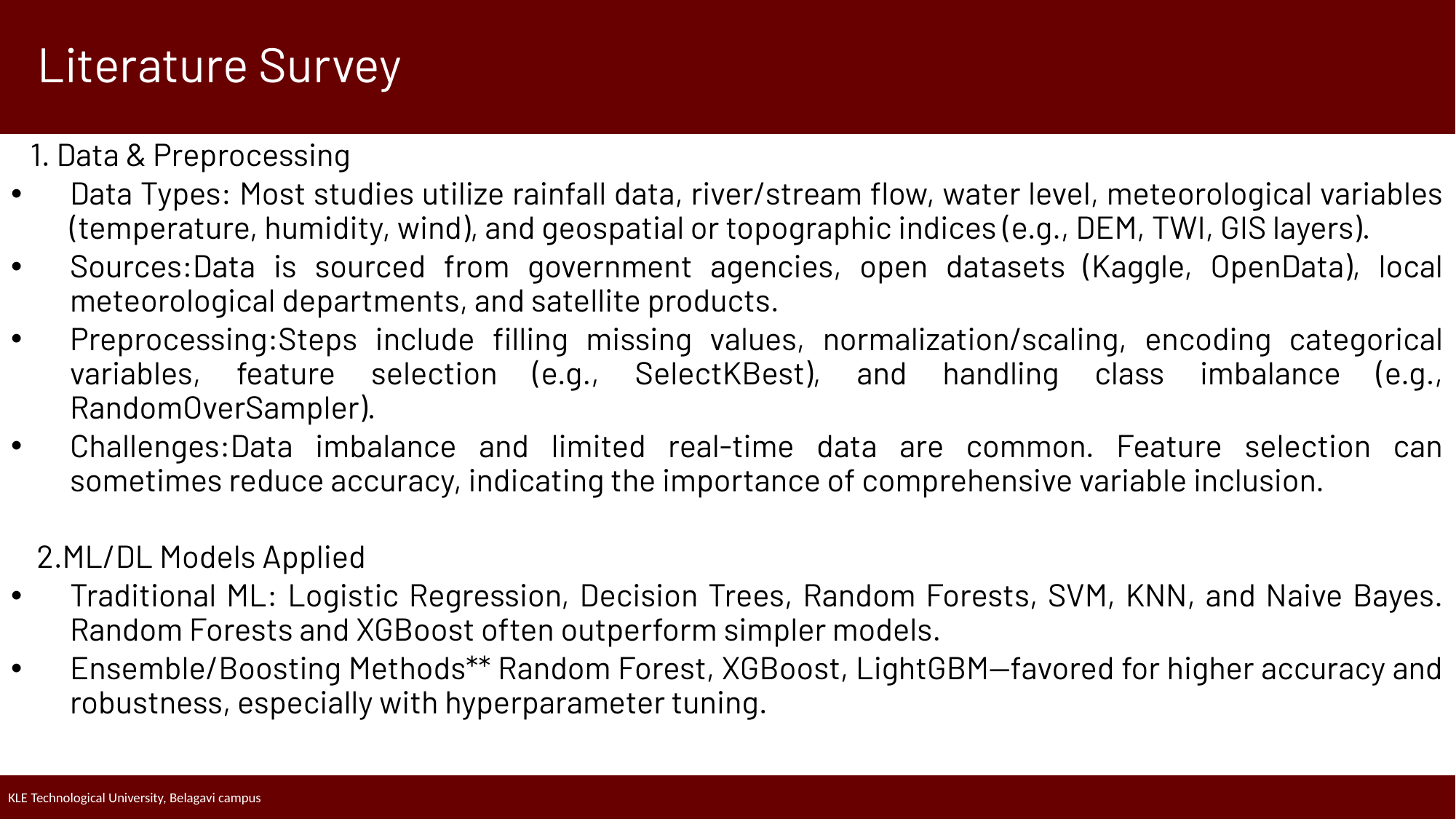

Literature Survey
1. Data & Preprocessing
Data Types: Most studies utilize rainfall data, river/stream flow, water level, meteorological variables (temperature, humidity, wind), and geospatial or topographic indices (e.g., DEM, TWI, GIS layers).
Sources:Data is sourced from government agencies, open datasets (Kaggle, OpenData), local meteorological departments, and satellite products.
Preprocessing:Steps include filling missing values, normalization/scaling, encoding categorical variables, feature selection (e.g., SelectKBest), and handling class imbalance (e.g., RandomOverSampler).
Challenges:Data imbalance and limited real-time data are common. Feature selection can sometimes reduce accuracy, indicating the importance of comprehensive variable inclusion.

 2.ML/DL Models Applied
Traditional ML: Logistic Regression, Decision Trees, Random Forests, SVM, KNN, and Naive Bayes. Random Forests and XGBoost often outperform simpler models.
Ensemble/Boosting Methods** Random Forest, XGBoost, LightGBM—favored for higher accuracy and robustness, especially with hyperparameter tuning.

KLE Technological University, Belagavi campus